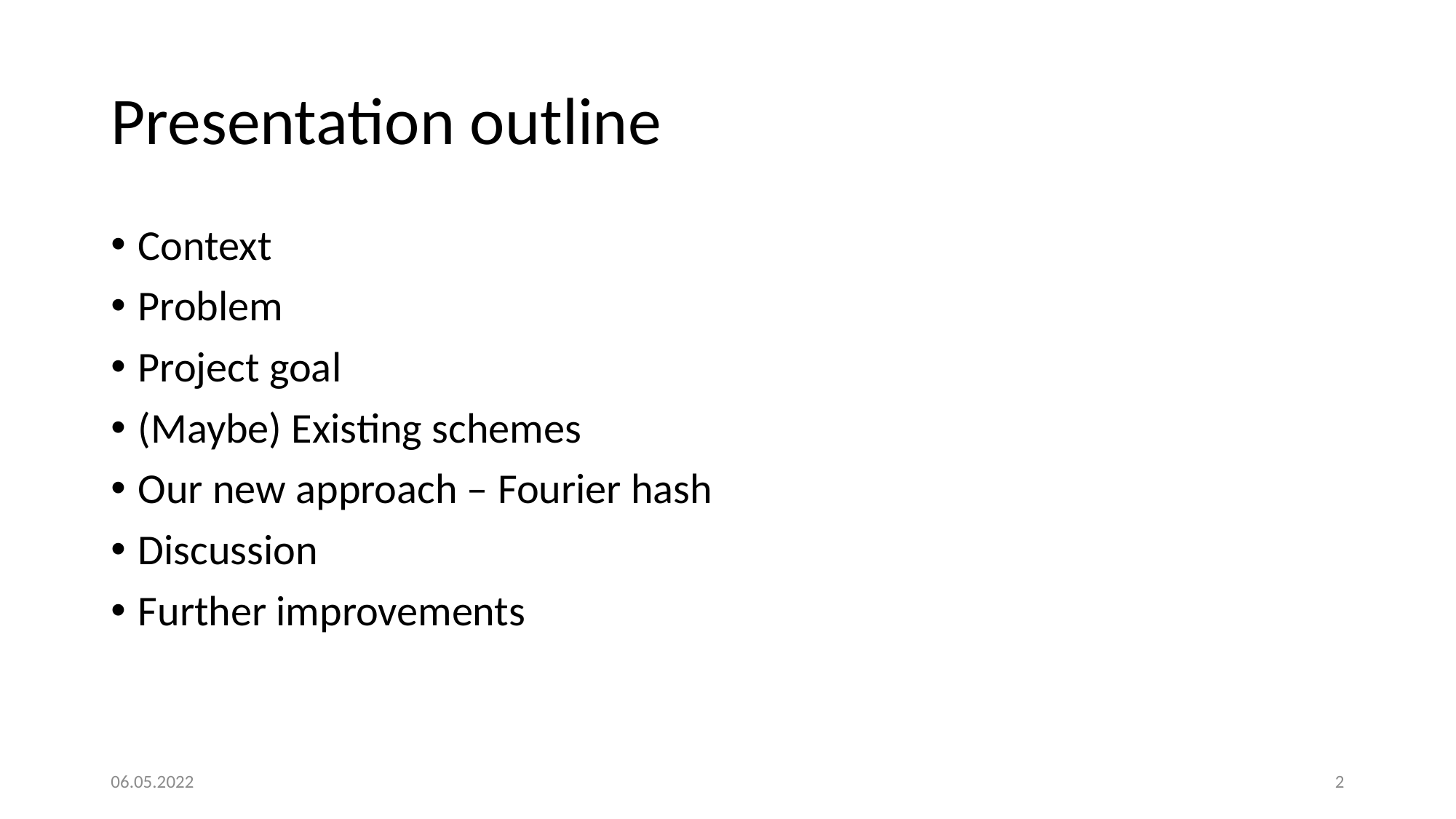

# Presentation outline
Context
Problem
Project goal
(Maybe) Existing schemes
Our new approach – Fourier hash
Discussion
Further improvements

06.05.2022
2